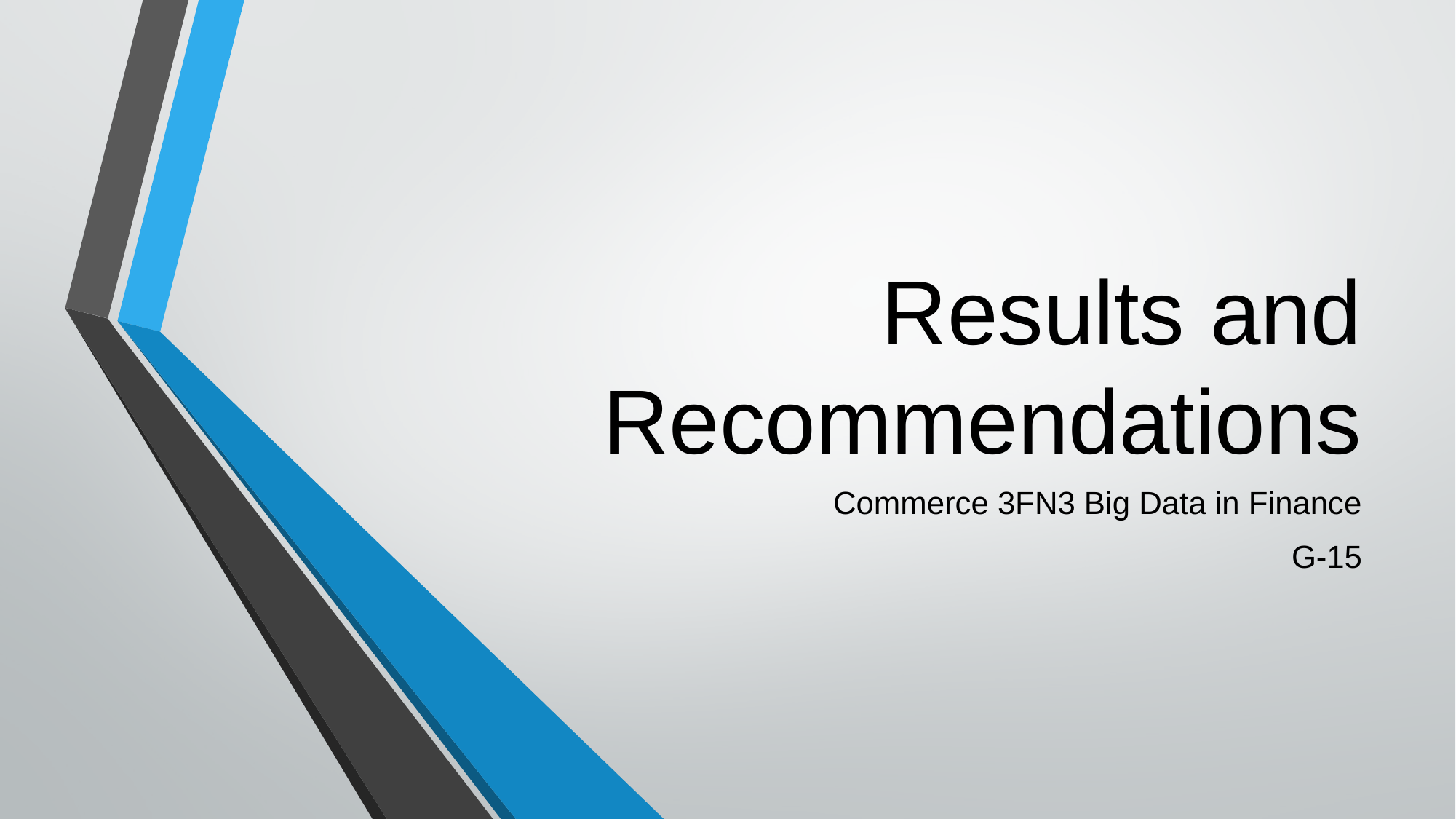

# Results and Recommendations
Commerce 3FN3 Big Data in Finance
G-15